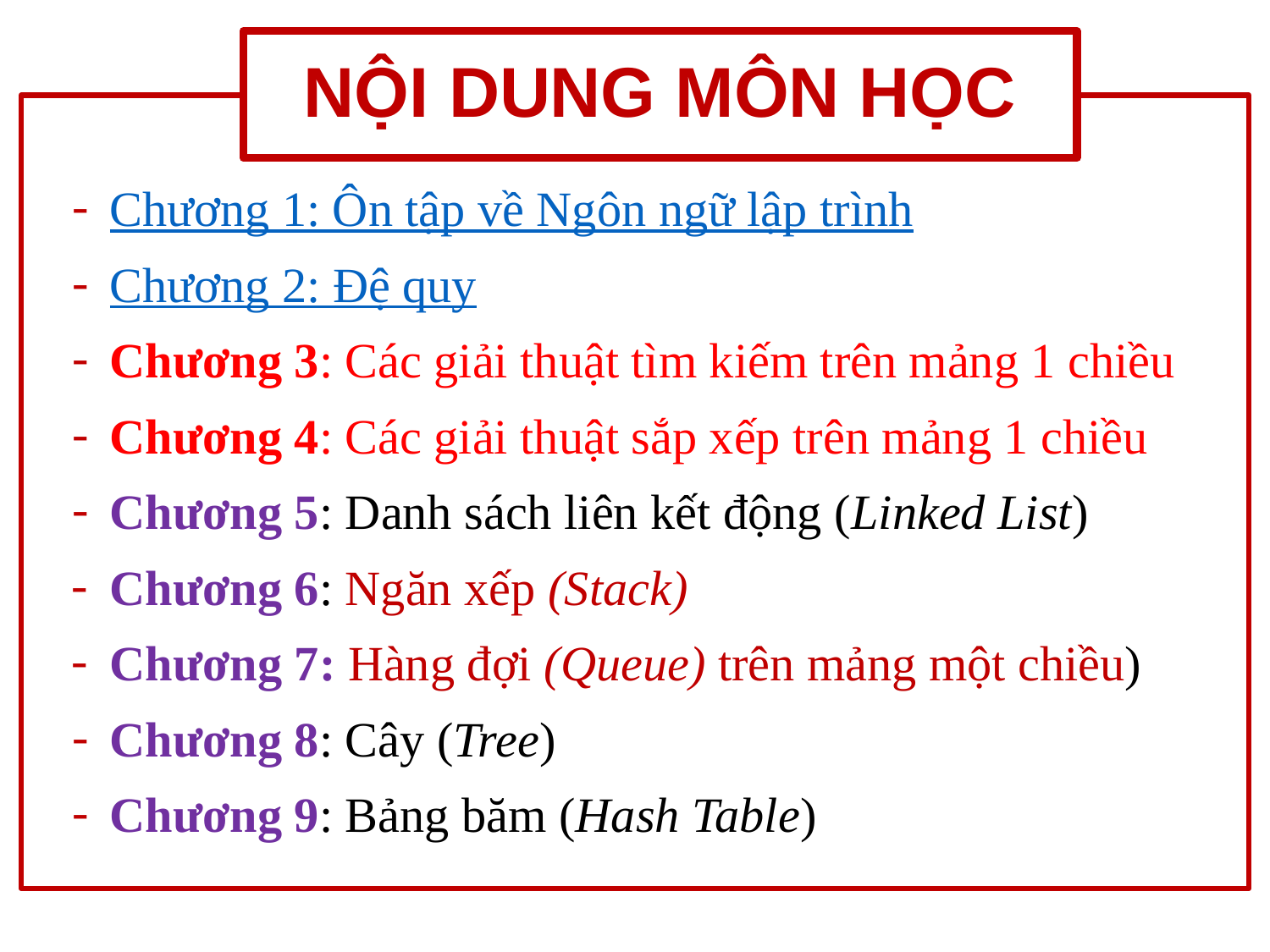

# NỘI DUNG MÔN HỌC

Chương 1: Ôn tập về Ngôn ngữ lập trình
Chương 2: Đệ quy
Chương 3: Các giải thuật tìm kiếm trên mảng 1 chiều
Chương 4: Các giải thuật sắp xếp trên mảng 1 chiều
Chương 5: Danh sách liên kết động (Linked List)
Chương 6: Ngăn xếp (Stack)
Chương 7: Hàng đợi (Queue) trên mảng một chiều)
Chương 8: Cây (Tree)
Chương 9: Bảng băm (Hash Table)